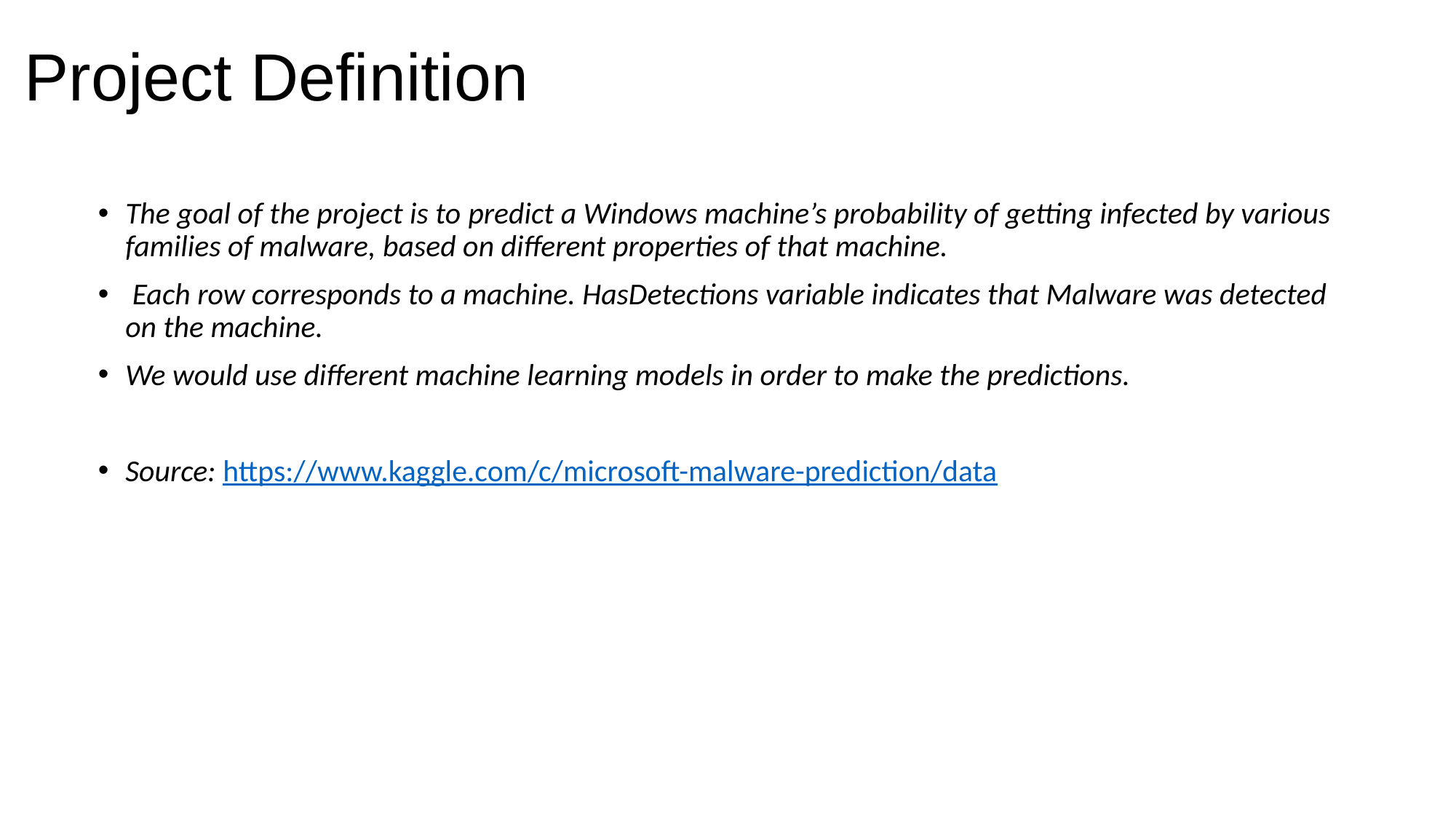

# Project Definition
The goal of the project is to predict a Windows machine’s probability of getting infected by various families of malware, based on different properties of that machine.
 Each row corresponds to a machine. HasDetections variable indicates that Malware was detected on the machine.
We would use different machine learning models in order to make the predictions.

Source: https://www.kaggle.com/c/microsoft-malware-prediction/data